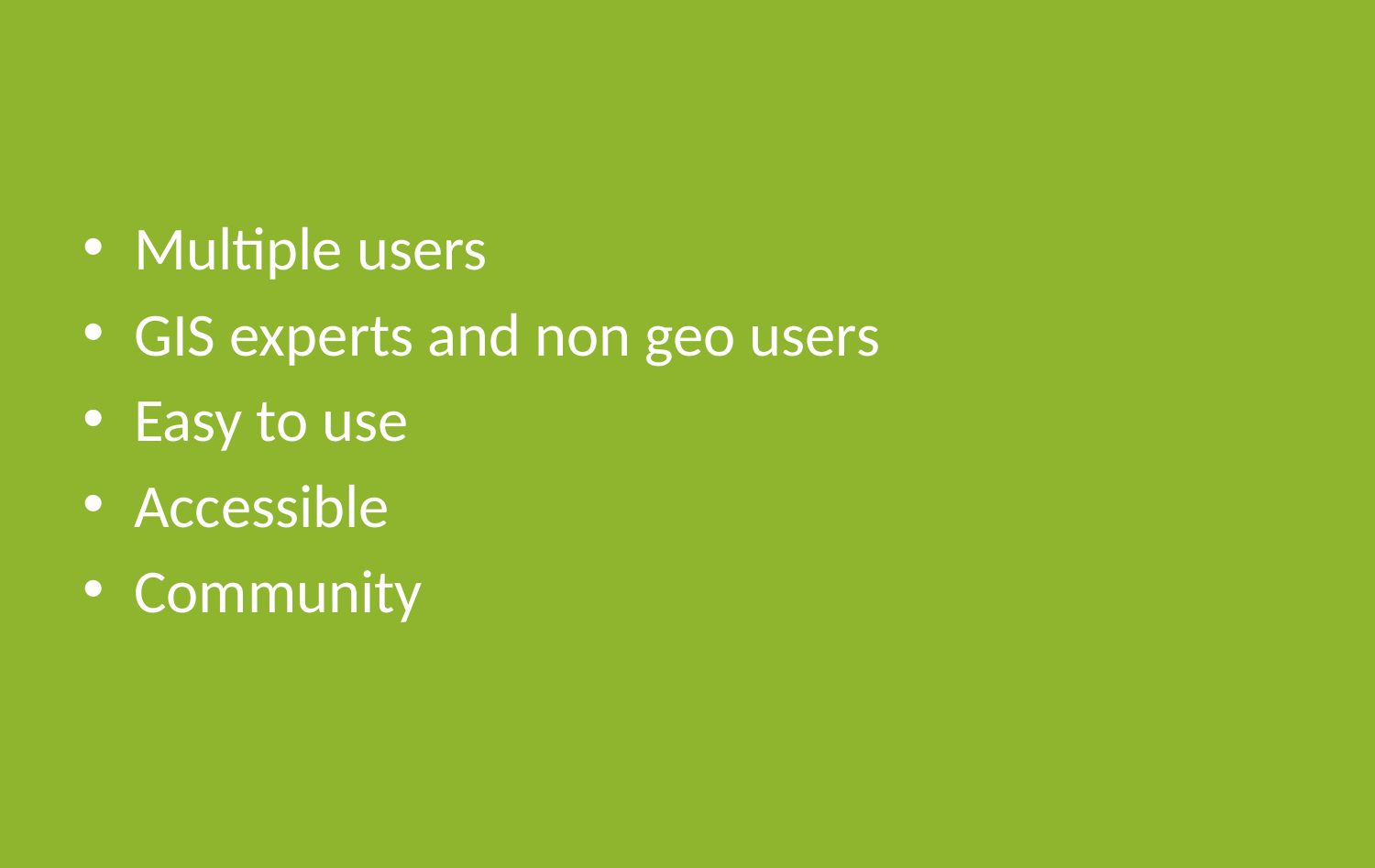

#
Multiple users
GIS experts and non geo users
Easy to use
Accessible
Community